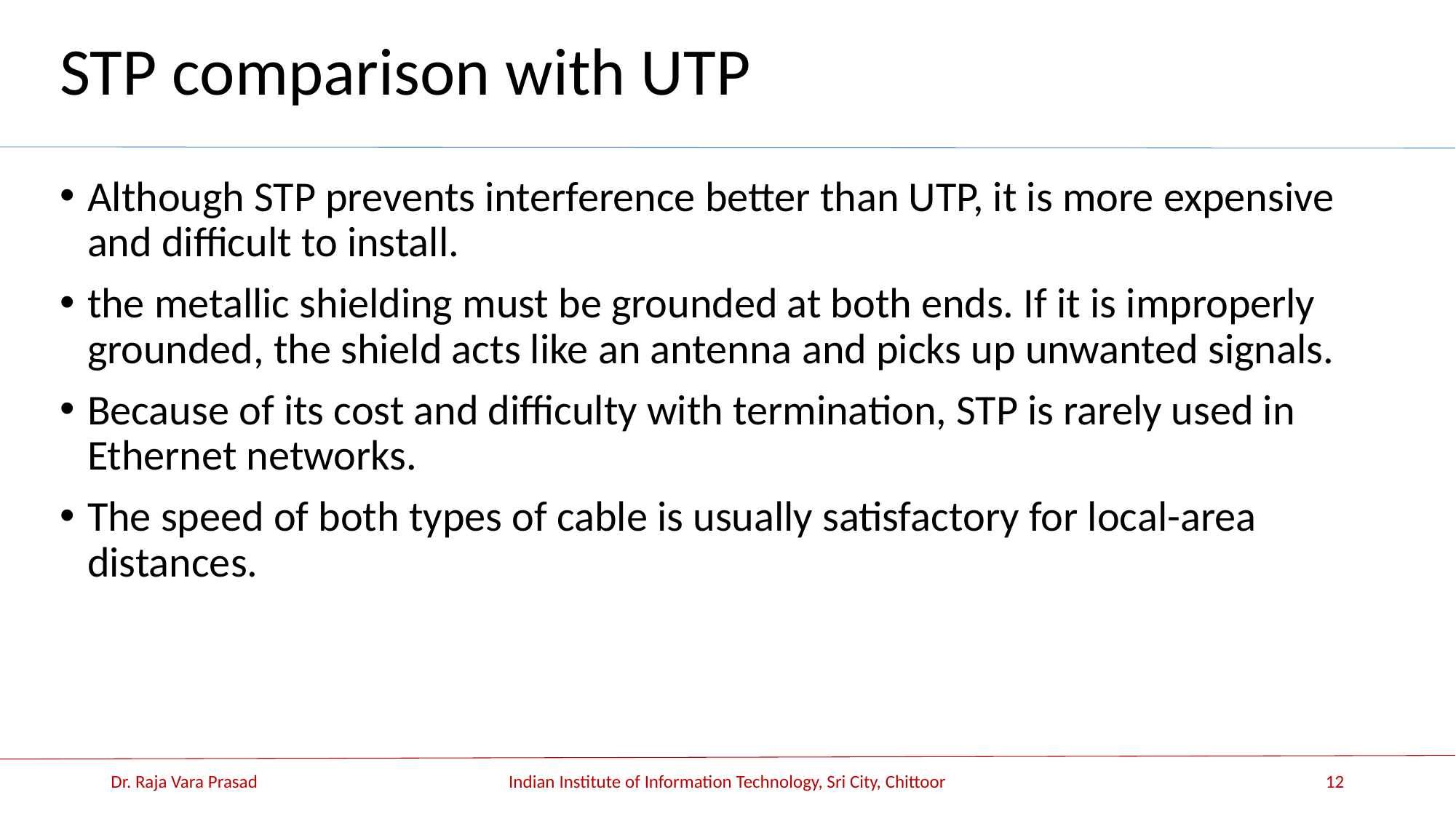

# STP comparison with UTP
Although STP prevents interference better than UTP, it is more expensive and difficult to install.
the metallic shielding must be grounded at both ends. If it is improperly grounded, the shield acts like an antenna and picks up unwanted signals.
Because of its cost and difficulty with termination, STP is rarely used in Ethernet networks.
The speed of both types of cable is usually satisfactory for local-area distances.
Dr. Raja Vara Prasad
Indian Institute of Information Technology, Sri City, Chittoor
12